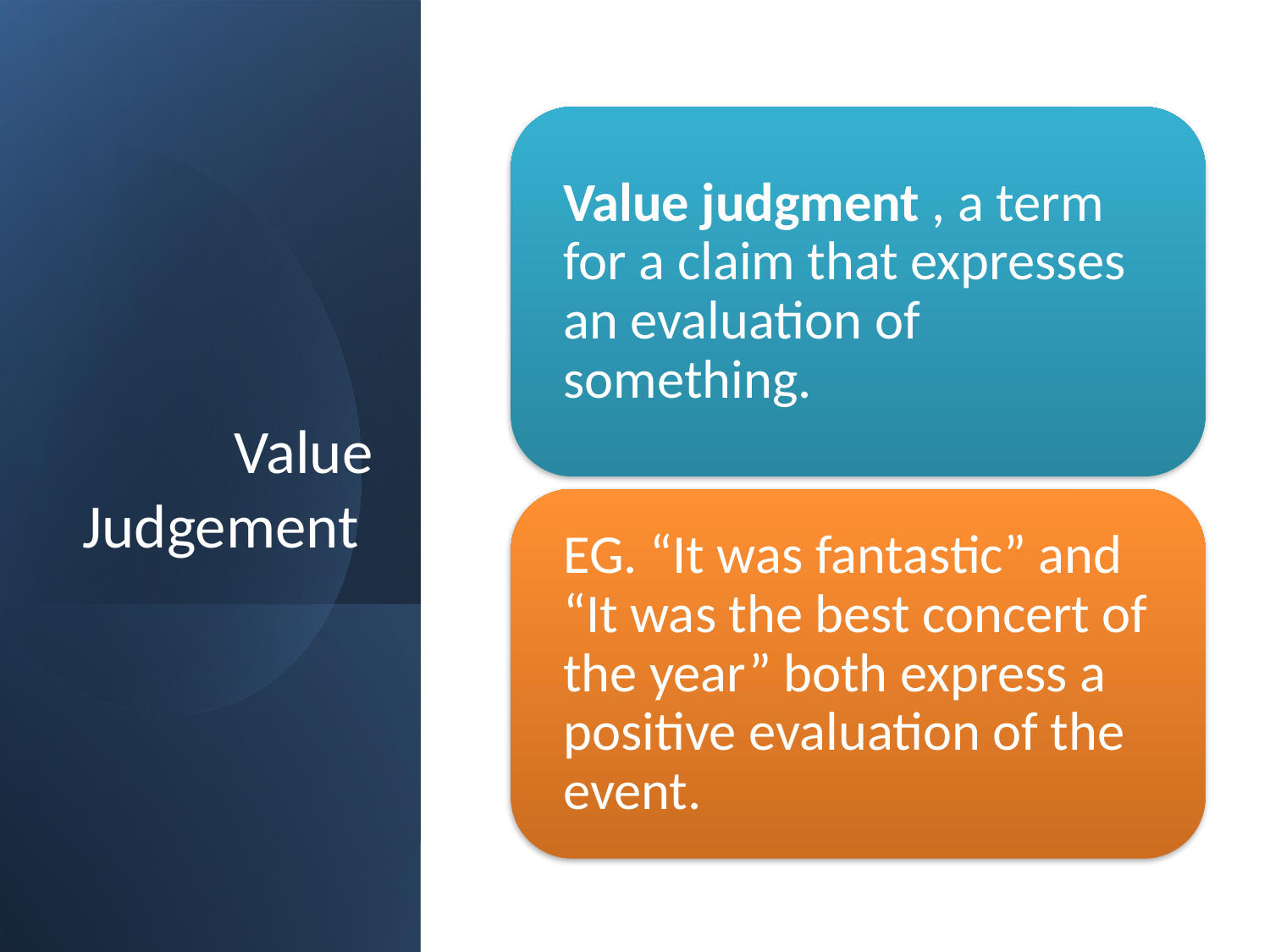

Value judgment , a term for a claim that expresses an evaluation of something.
EG. “It was fantastic” and “It was the best concert of the year” both express a positive evaluation of the event.

# Value Judgement